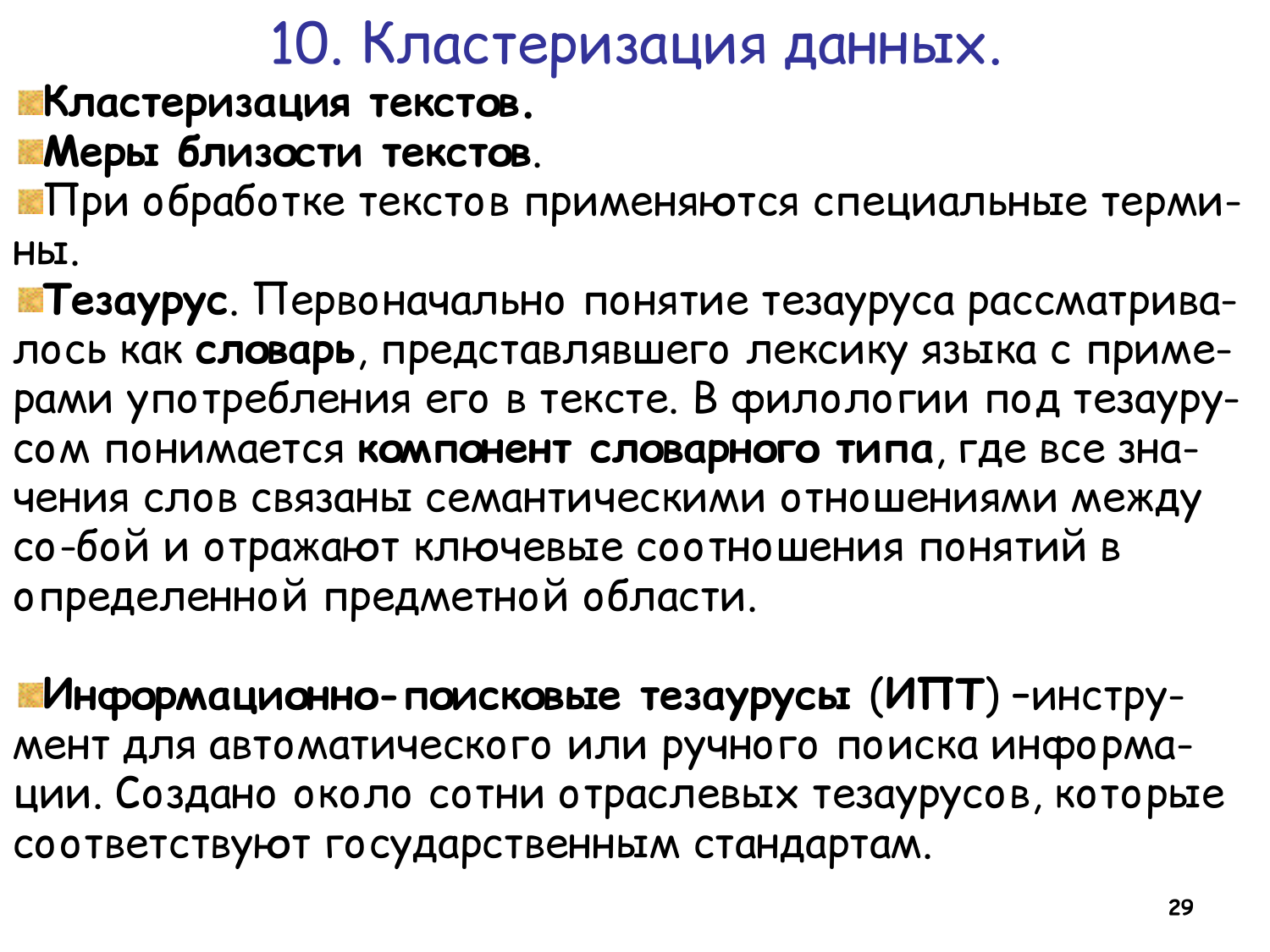

10. Кластеризация данных.
Кластеризация текстов.
Меры близости текстов.
При обработке текстов применяются специальные терми-ны.
Тезаурус. Первоначально понятие тезауруса рассматрива-лось как словарь, представлявшего лексику языка с приме-рами употребления его в тексте. В филологии под тезауру-сом понимается компонент словарного типа, где все зна-чения слов связаны семантическими отношениями между со-бой и отражают ключевые соотношения понятий в определенной предметной области.

Информационно-поисковые тезаурусы (ИПТ) –инстру-мент для автоматического или ручного поиска информа-ции. Создано около сотни отраслевых тезаурусов, которые соответствуют государственным стандартам.
29